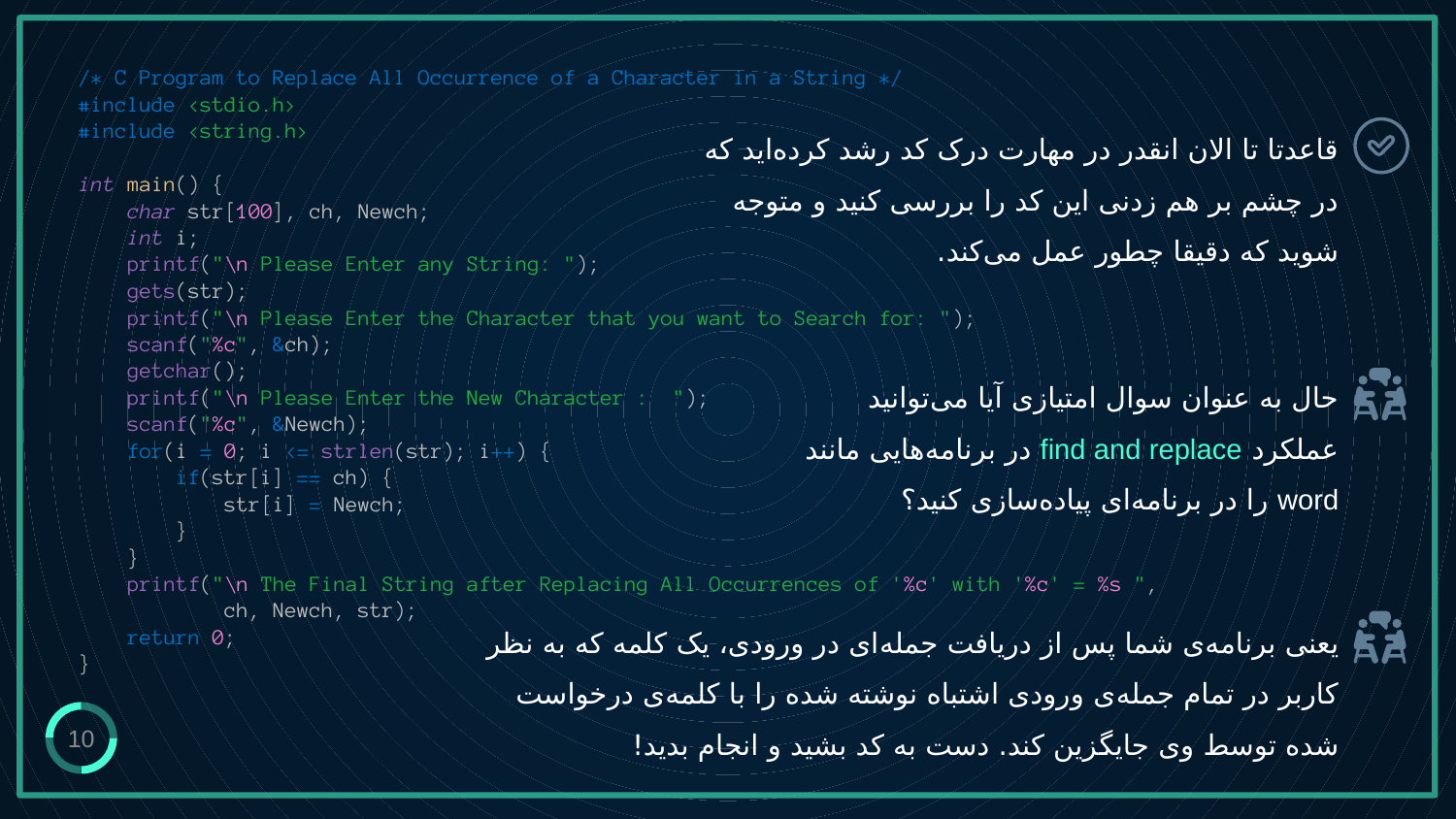

/* C Program to Replace All Occurrence of a Character in a String */
#include <stdio.h>
#include <string.h>
int main() {
    char str[100], ch, Newch;
    int i;
    printf("\n Please Enter any String: ");
    gets(str);
    printf("\n Please Enter the Character that you want to Search for: ");
    scanf("%c", &ch);
    getchar();
    printf("\n Please Enter the New Character :  ");
    scanf("%c", &Newch);
    for(i = 0; i <= strlen(str); i++) {
        if(str[i] == ch) {
            str[i] = Newch;
        }
    }
    printf("\n The Final String after Replacing All Occurrences of '%c' with '%c' = %s ",
	ch, Newch, str);
    return 0;
}
# قاعدتا تا الان انقدر در مهارت درک کد رشد کرده‌اید که در چشم بر هم زدنی این کد را بررسی کنید و متوجه شوید که دقیقا چطور عمل می‌کند.

حال به عنوان سوال امتیازی آیا می‌توانید عملکرد find and replace‌ در برنامه‌هایی مانند word‌ را در برنامه‌ای پیاده‌سازی کنید؟

یعنی برنامه‌ی شما پس از دریافت جمله‌ای در ورودی، یک کلمه که به نظر کاربر در تمام جمله‌ی ورودی اشتباه نوشته شده را با کلمه‌ی درخواست شده توسط وی جایگزین کند. دست به کد بشید و انجام بدید!
10